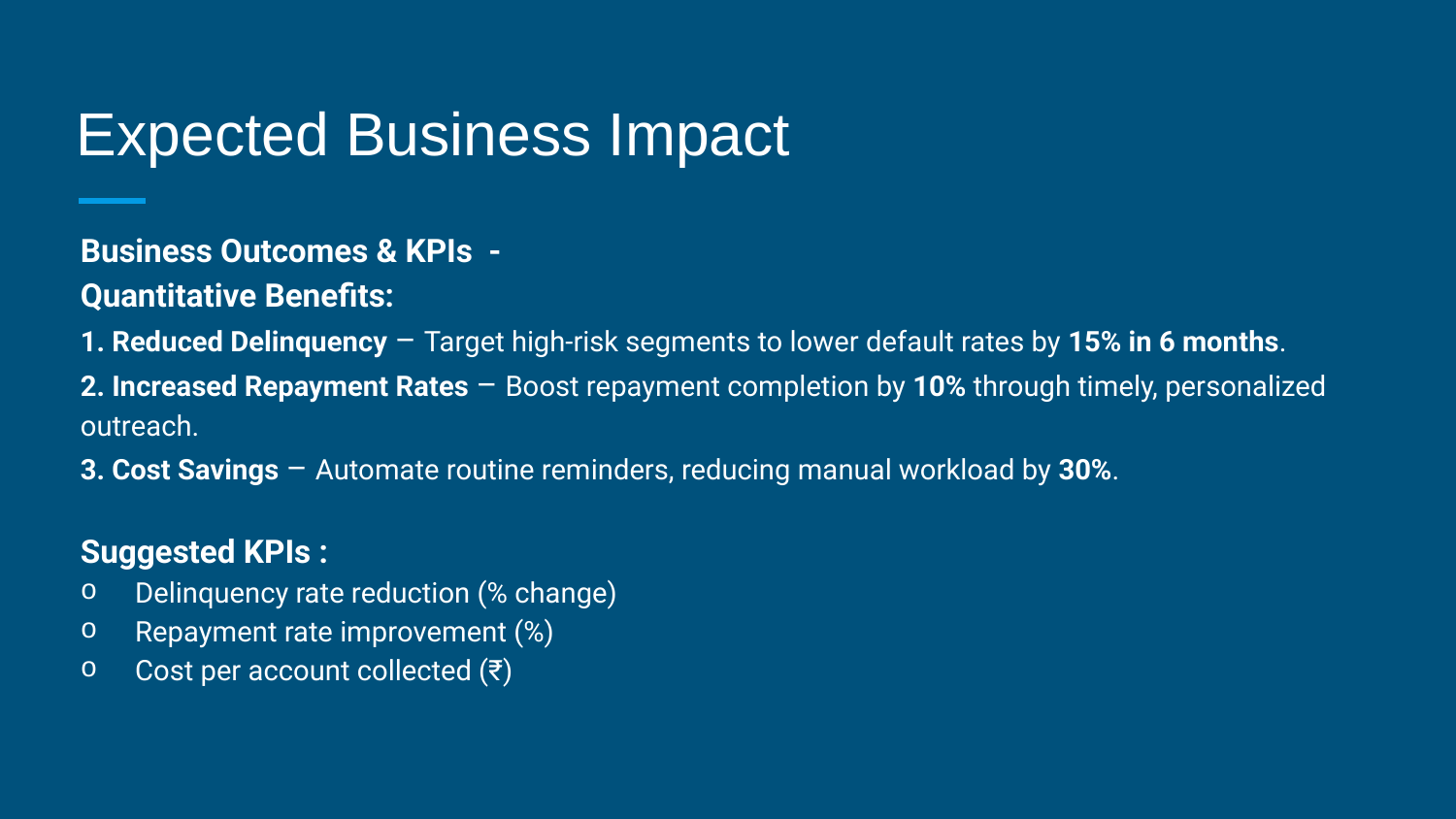

# Expected Business Impact
Business Outcomes & KPIs  -
Quantitative Benefits:
1. Reduced Delinquency – Target high-risk segments to lower default rates by 15% in 6 months.
2. Increased Repayment Rates – Boost repayment completion by 10% through timely, personalized outreach.
3. Cost Savings – Automate routine reminders, reducing manual workload by 30%.

Suggested KPIs :
Delinquency rate reduction (% change)
Repayment rate improvement (%)
Cost per account collected (₹)